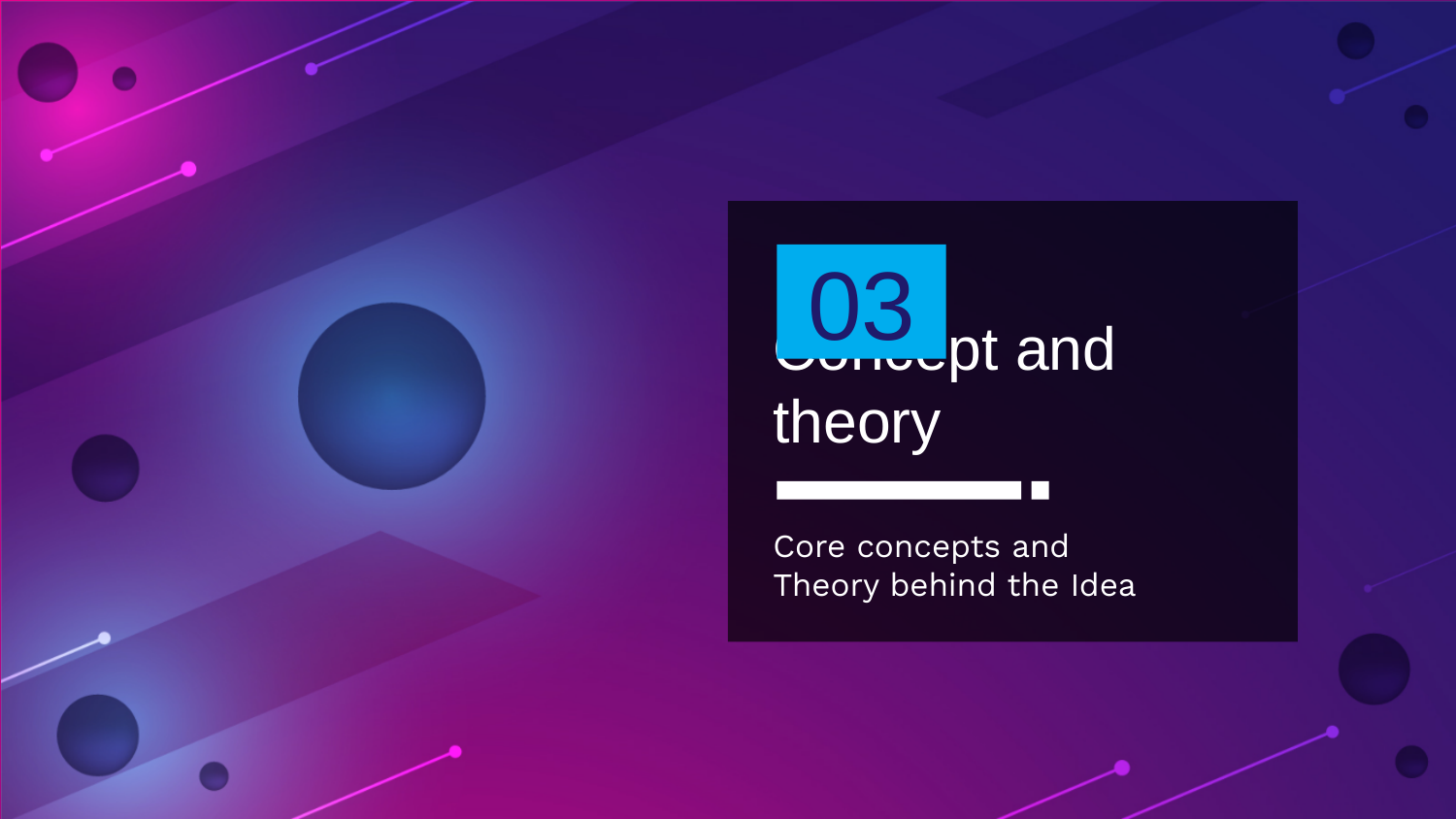

03
# Concept and theory

Core concepts and Theory behind the Idea